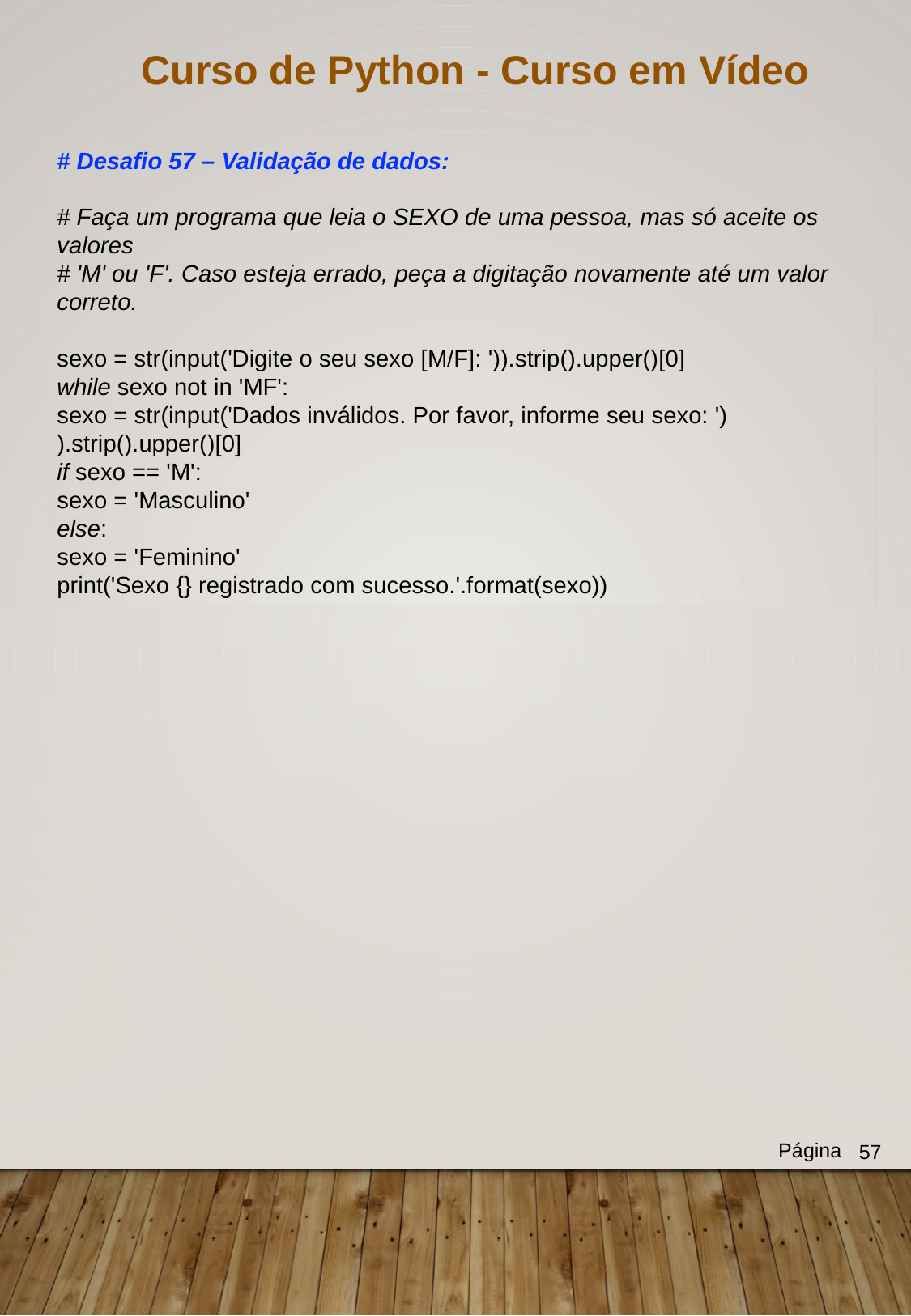

Curso de Python - Curso em Vídeo
# Desafio 57 – Validação de dados:

# Faça um programa que leia o SEXO de uma pessoa, mas só aceite os valores
# 'M' ou 'F'. Caso esteja errado, peça a digitação novamente até um valor correto.
sexo = str(input('Digite o seu sexo [M/F]: ')).strip().upper()[0]
while sexo not in 'MF':
sexo = str(input('Dados inválidos. Por favor, informe seu sexo: ')
).strip().upper()[0]
if sexo == 'M':
sexo = 'Masculino'
else:
sexo = 'Feminino'
print('Sexo {} registrado com sucesso.'.format(sexo))
Página
57